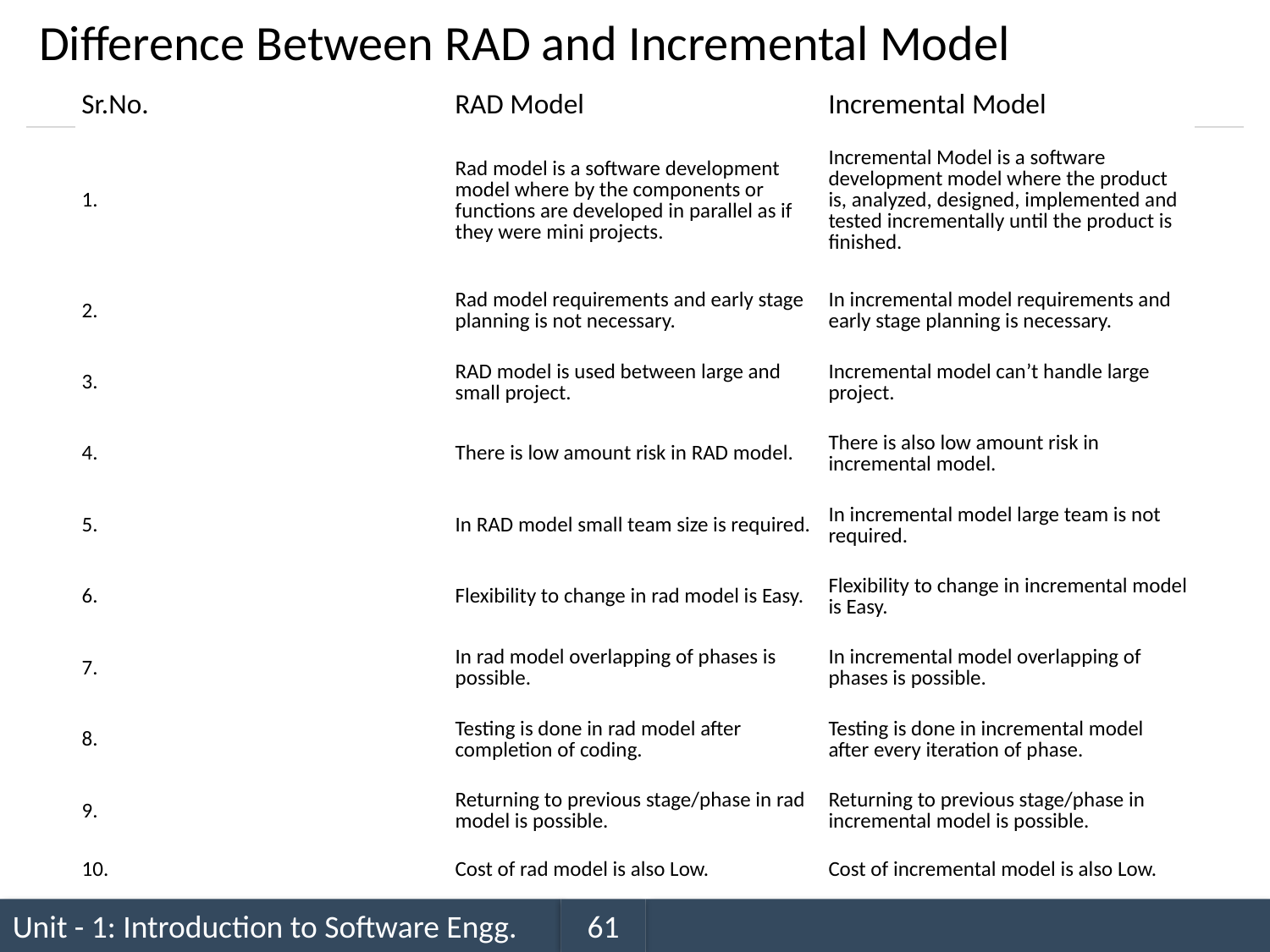

# Difference Between RAD and Incremental Model
| Sr.No. | RAD Model | Incremental Model |
| --- | --- | --- |
| 1. | Rad model is a software development model where by the components or functions are developed in parallel as if they were mini projects. | Incremental Model is a software development model where the product is, analyzed, designed, implemented and tested incrementally until the product is finished. |
| 2. | Rad model requirements and early stage planning is not necessary. | In incremental model requirements and early stage planning is necessary. |
| 3. | RAD model is used between large and small project. | Incremental model can’t handle large project. |
| 4. | There is low amount risk in RAD model. | There is also low amount risk in incremental model. |
| 5. | In RAD model small team size is required. | In incremental model large team is not required. |
| 6. | Flexibility to change in rad model is Easy. | Flexibility to change in incremental model is Easy. |
| 7. | In rad model overlapping of phases is possible. | In incremental model overlapping of phases is possible. |
| 8. | Testing is done in rad model after completion of coding. | Testing is done in incremental model after every iteration of phase. |
| 9. | Returning to previous stage/phase in rad model is possible. | Returning to previous stage/phase in incremental model is possible. |
| 10. | Cost of rad model is also Low. | Cost of incremental model is also Low. |